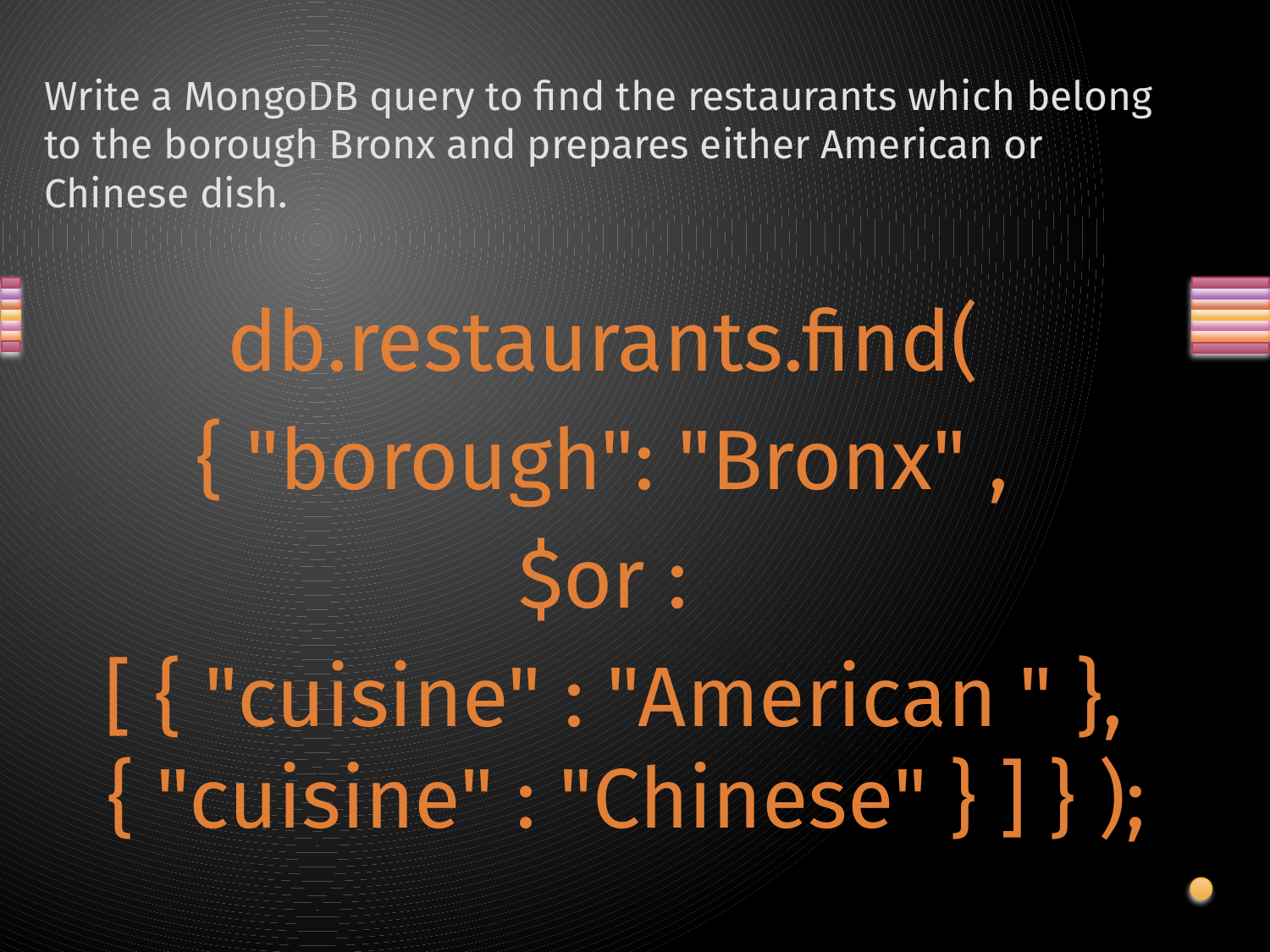

# Write a MongoDB query to find the restaurants which belong to the borough Bronx and prepares either American or Chinese dish.
db.restaurants.find(
 { "borough": "Bronx" ,
$or :
 [ { "cuisine" : "American " }, { "cuisine" : "Chinese" } ] } );